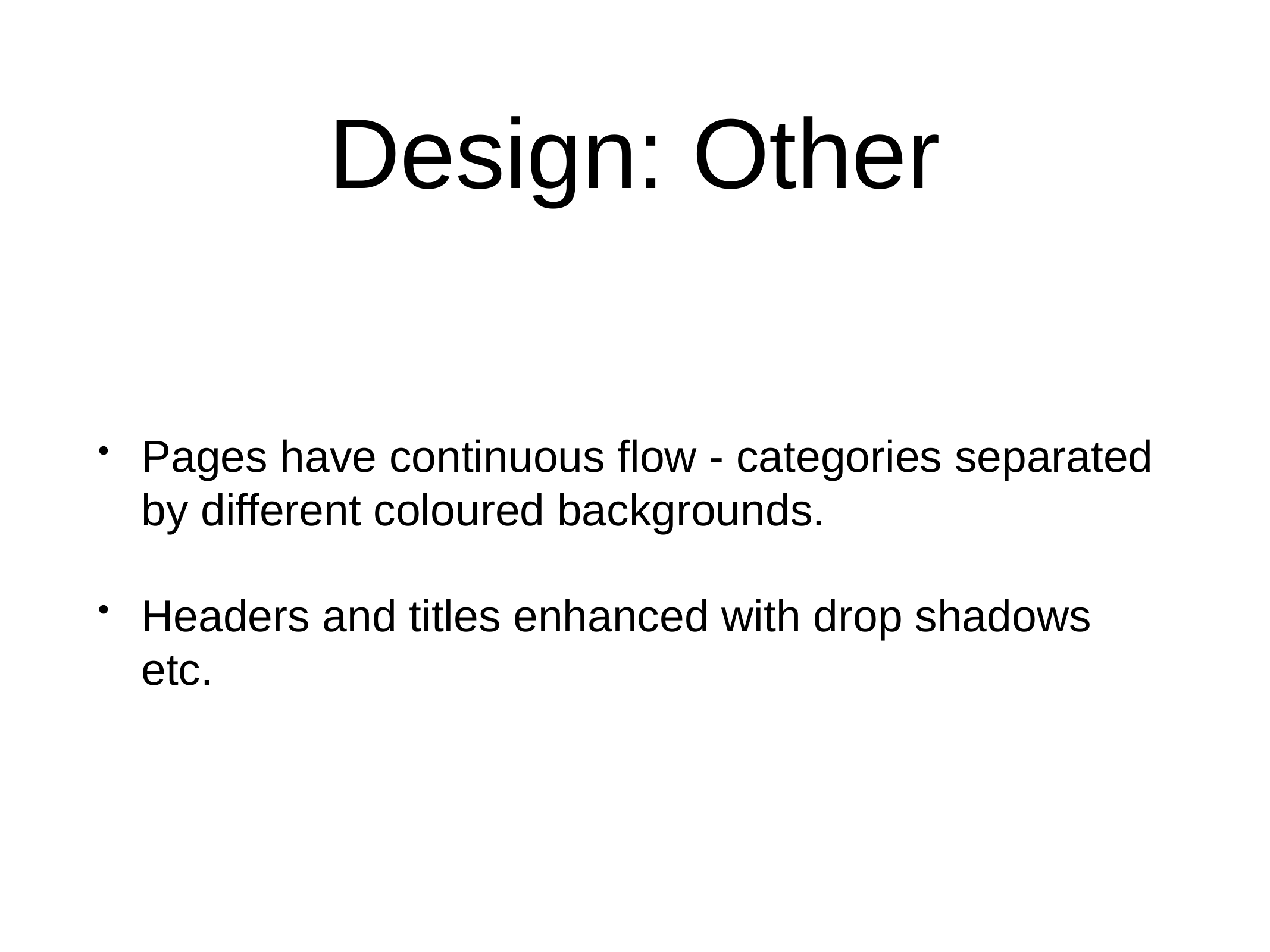

# Design: Other
Pages have continuous flow - categories separated by different coloured backgrounds.
Headers and titles enhanced with drop shadows etc.